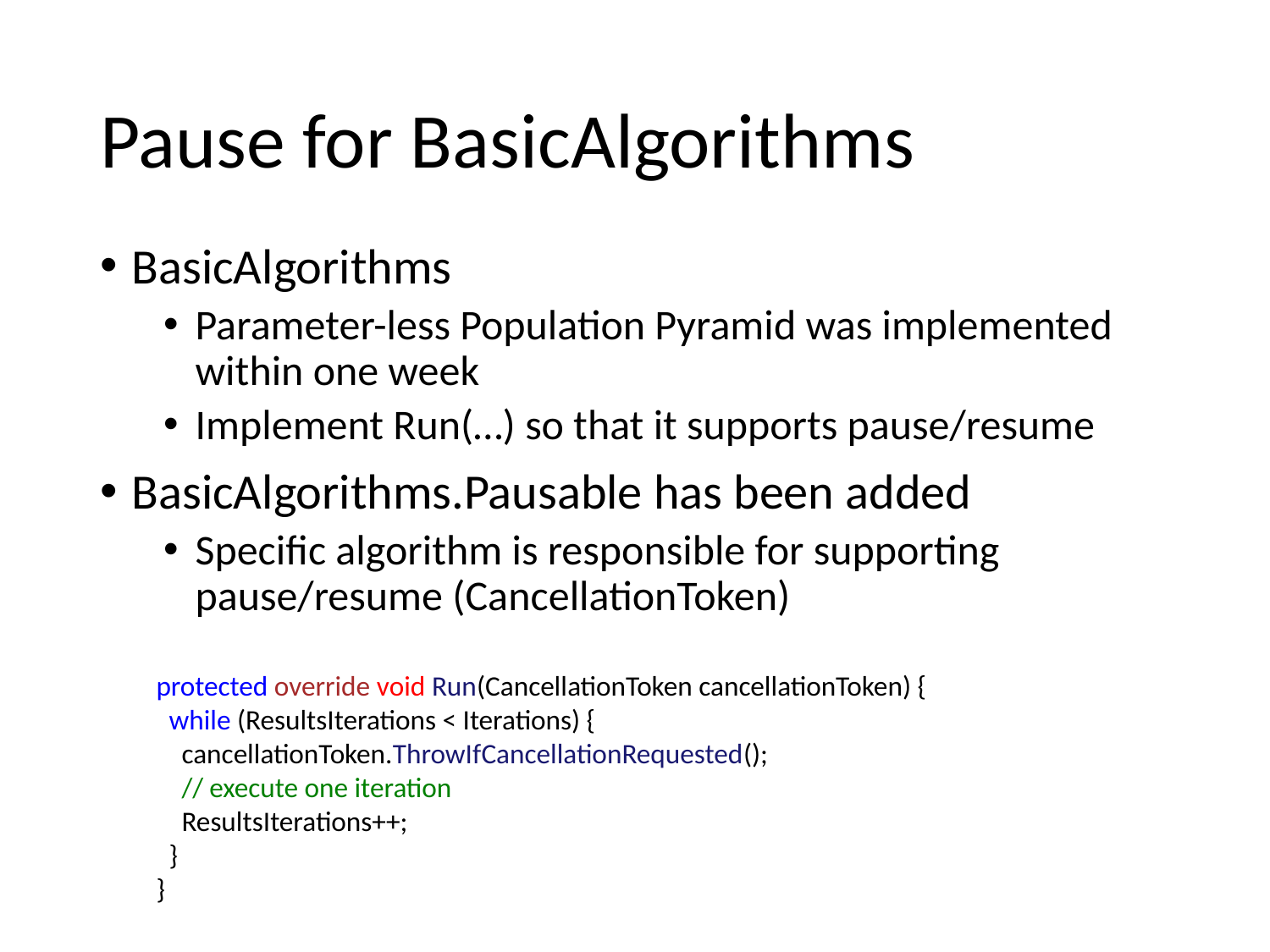

# Pause for BasicAlgorithms
BasicAlgorithms
Parameter-less Population Pyramid was implemented within one week
Implement Run(…) so that it supports pause/resume
BasicAlgorithms.Pausable has been added
Specific algorithm is responsible for supporting pause/resume (CancellationToken)
protected override void Run(CancellationToken cancellationToken) {
  while (ResultsIterations < Iterations) {
    cancellationToken.ThrowIfCancellationRequested();
    // execute one iteration
    ResultsIterations++;
  }
}